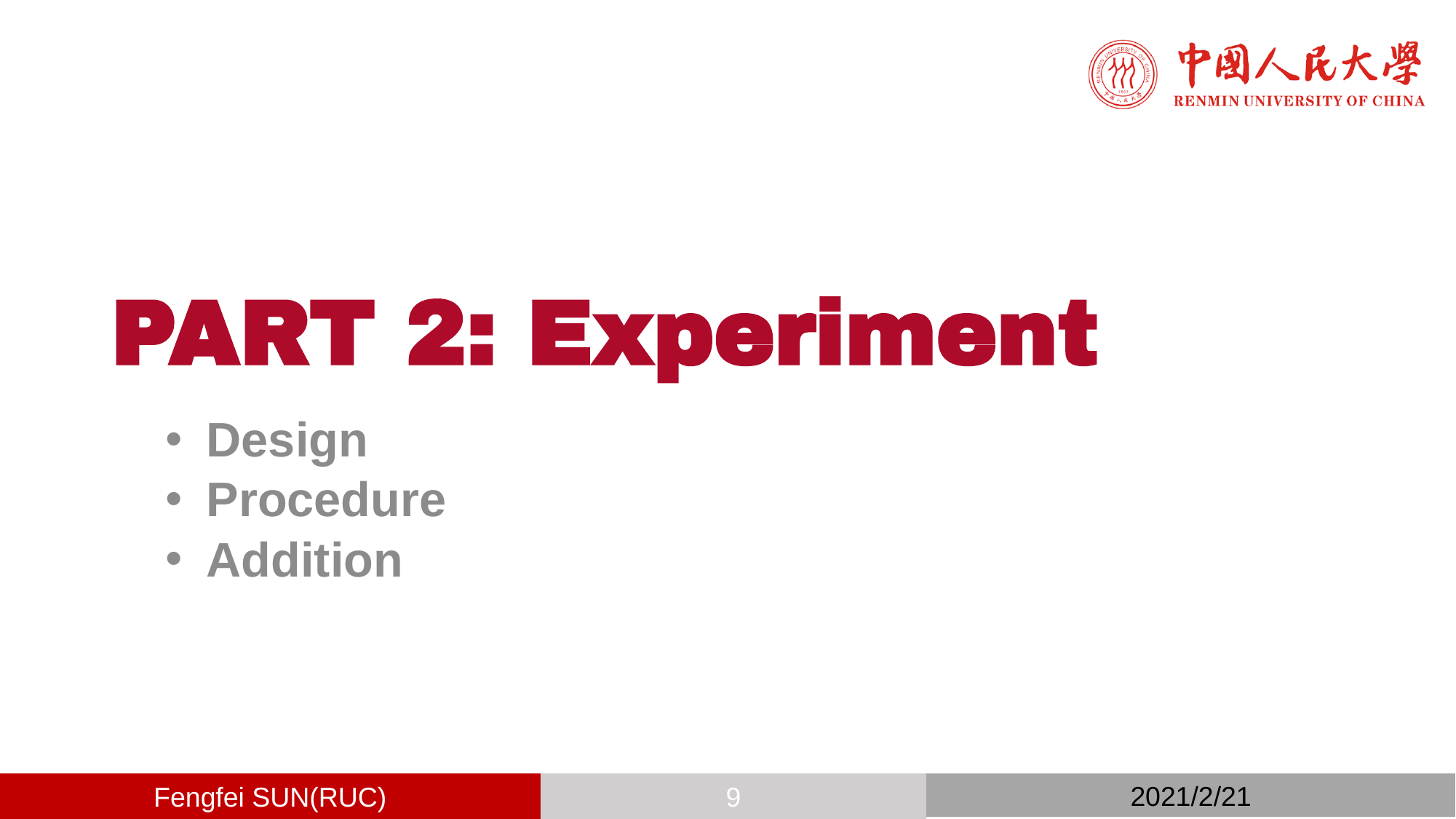

# PART 2: Experiment
Design
Procedure
Addition